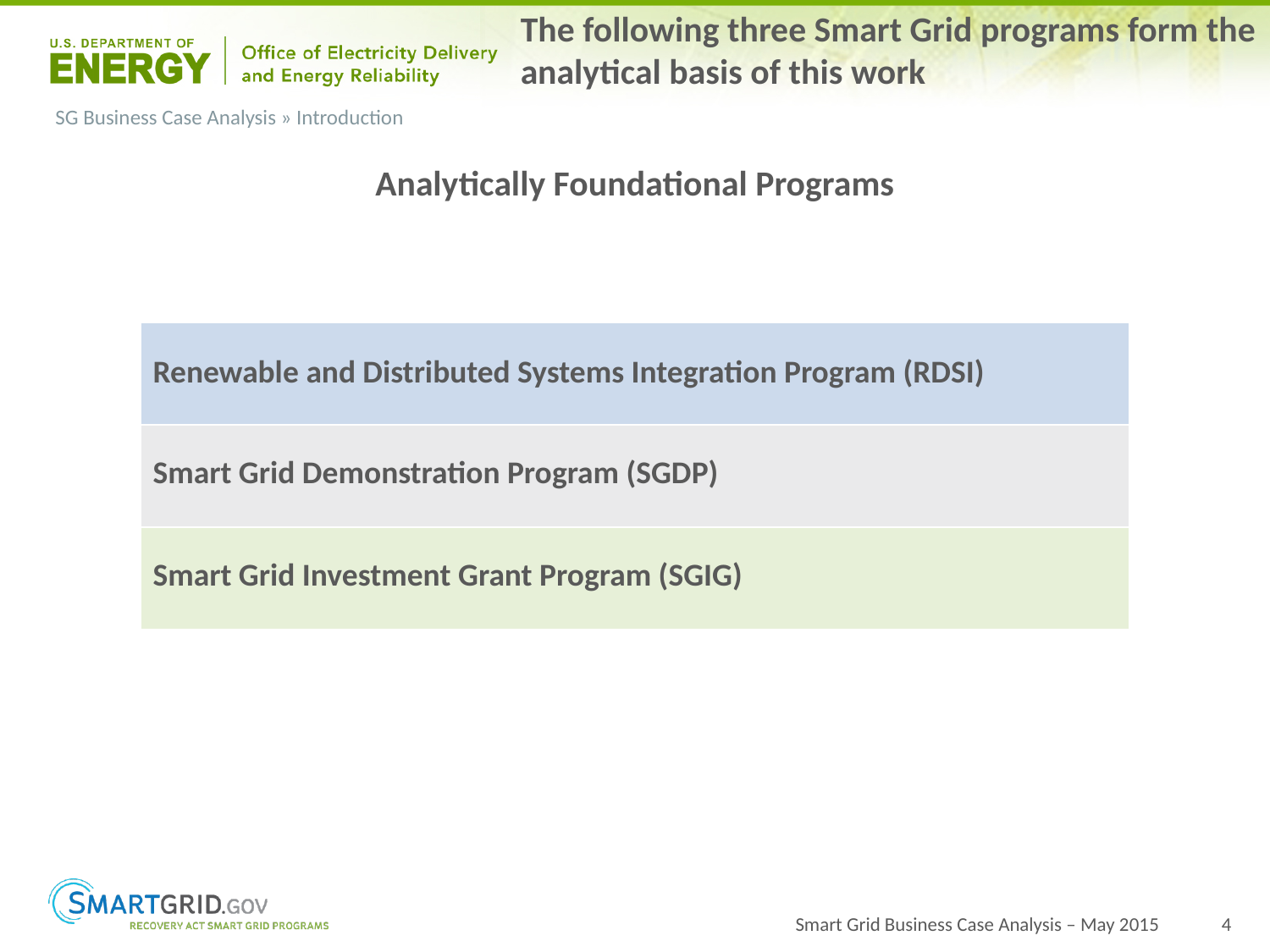

The following three Smart Grid programs form the analytical basis of this work
# SG Business Case Analysis » Introduction
Analytically Foundational Programs
| Renewable and Distributed Systems Integration Program (RDSI) |
| --- |
| Smart Grid Demonstration Program (SGDP) |
| Smart Grid Investment Grant Program (SGIG) |
Smart Grid Business Case Analysis – May 2015